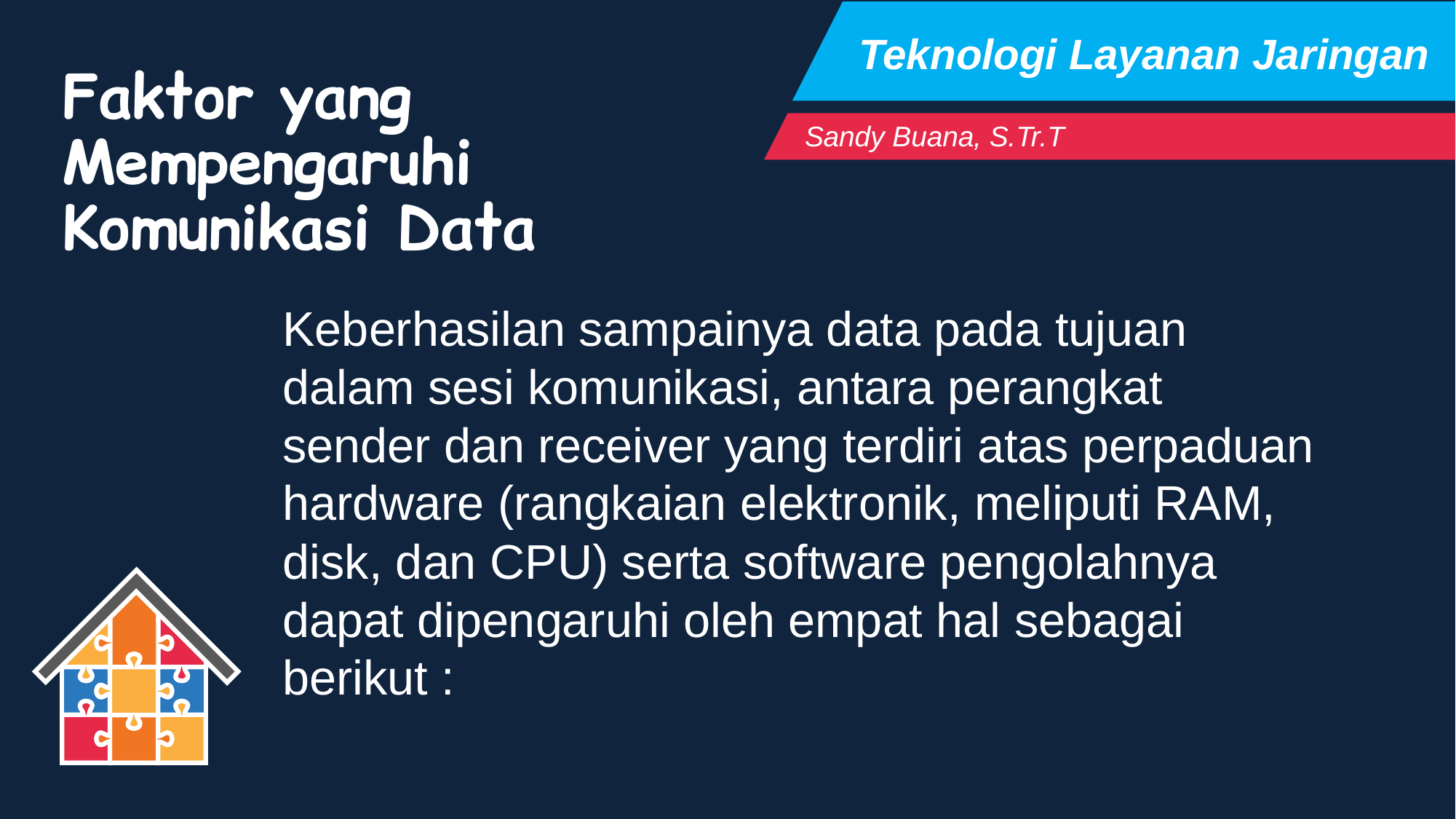

Teknologi Layanan Jaringan
Faktor yang Mempengaruhi Komunikasi Data

Sandy Buana, S.Tr.T
Keberhasilan sampainya data pada tujuan dalam sesi komunikasi, antara perangkat sender dan receiver yang terdiri atas perpaduan hardware (rangkaian elektronik, meliputi RAM, disk, dan CPU) serta software pengolahnya dapat dipengaruhi oleh empat hal sebagai berikut :